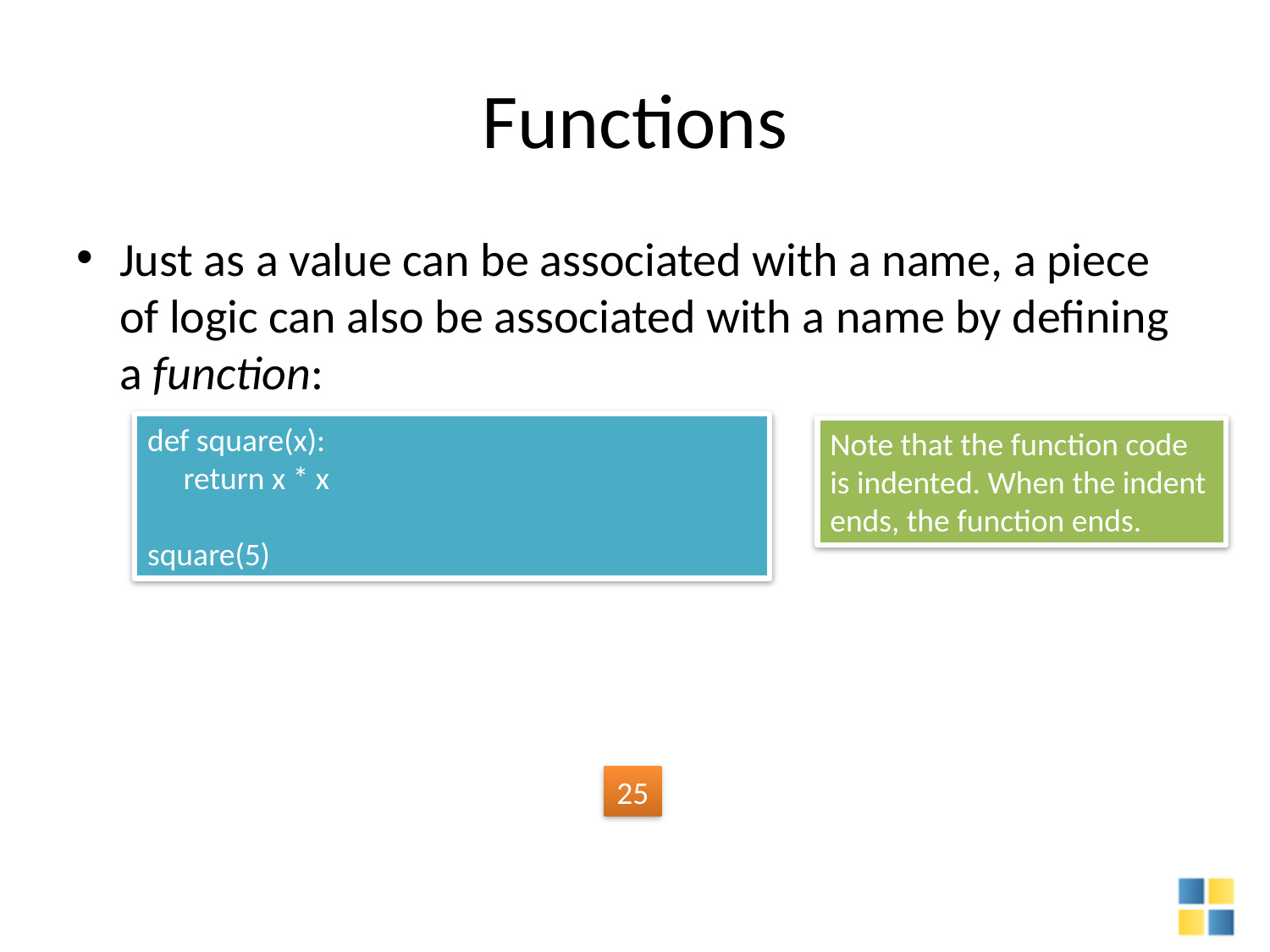

# Functions
Just as a value can be associated with a name, a piece of logic can also be associated with a name by defining a function:

def square(x):
     return x * x

square(5)
Note that the function code
is indented. When the indent
ends, the function ends.
25